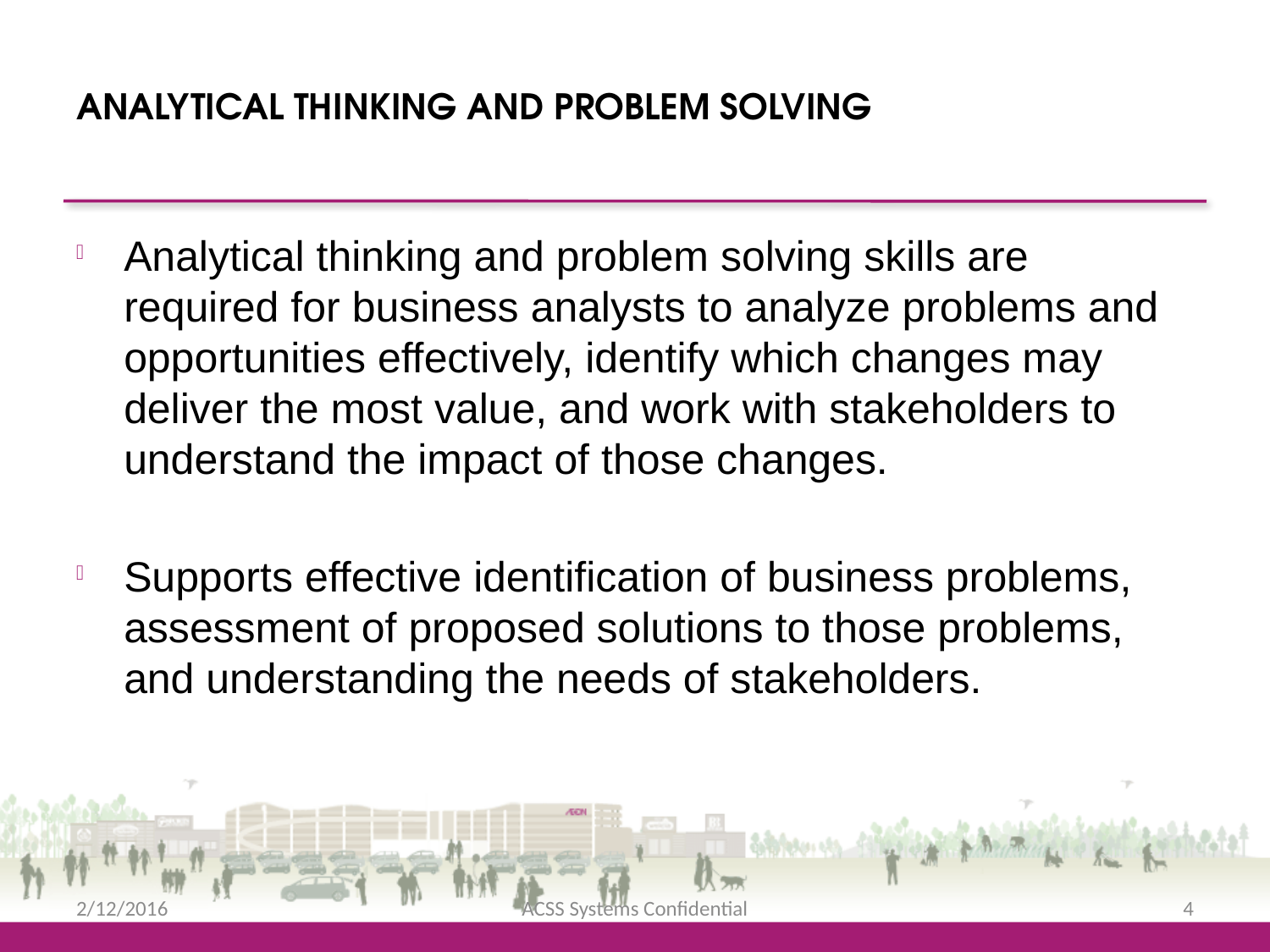

Analytical Thinking and Problem Solving
Analytical thinking and problem solving skills are required for business analysts to analyze problems and opportunities effectively, identify which changes may deliver the most value, and work with stakeholders to understand the impact of those changes.

Supports effective identification of business problems, assessment of proposed solutions to those problems, and understanding the needs of stakeholders.

2/12/2016
ACSS Systems Confidential
4